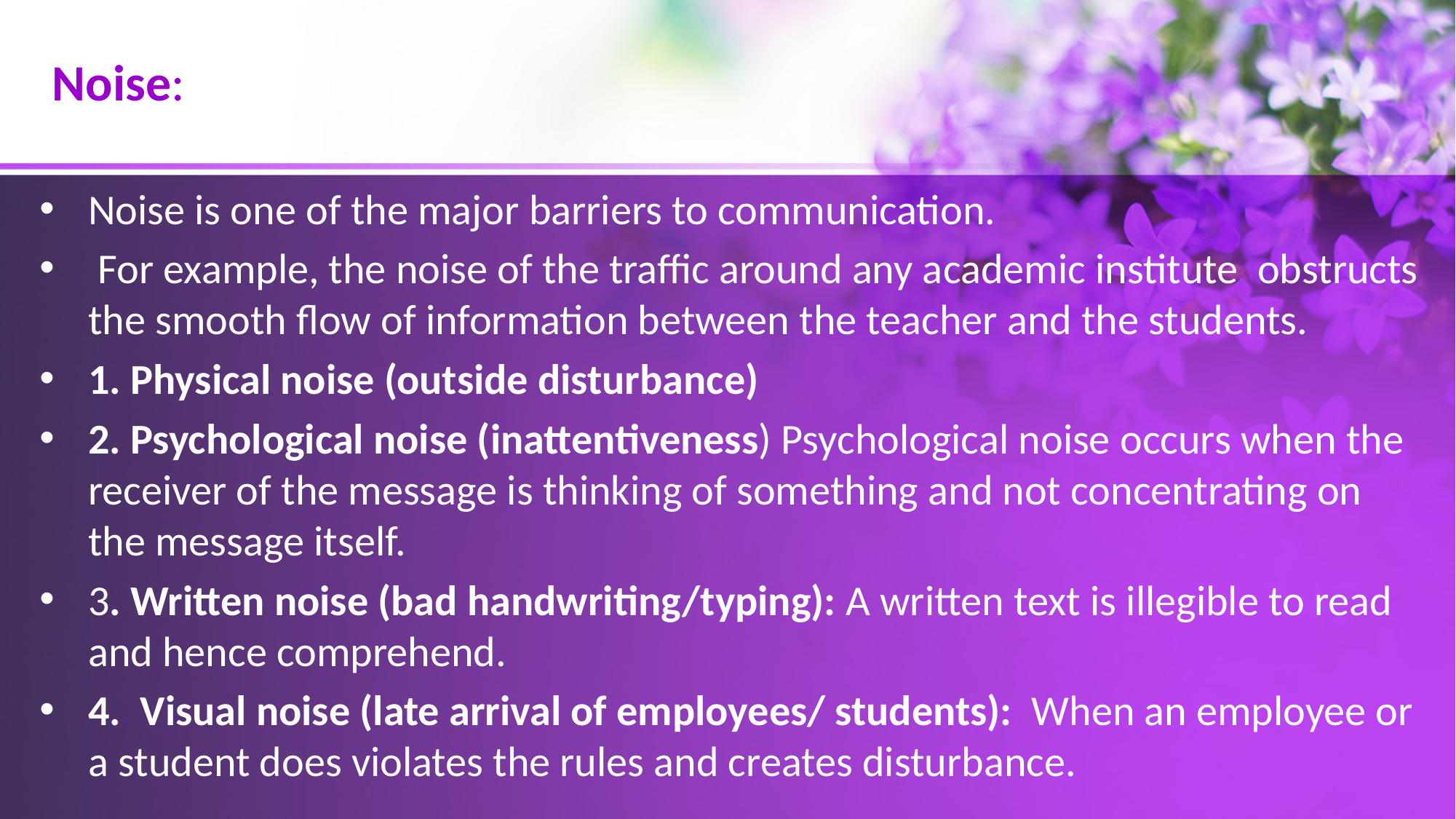

# Noise:
Noise is one of the major barriers to communication.
 For example, the noise of the traffic around any academic institute  obstructs the smooth flow of information between the teacher and the students.
1. Physical noise (outside disturbance)
2. Psychological noise (inattentiveness) Psychological noise occurs when the receiver of the message is thinking of something and not concentrating on the message itself.
3. Written noise (bad handwriting/typing): A written text is illegible to read and hence comprehend.
4.  Visual noise (late arrival of employees/ students):  When an employee or a student does violates the rules and creates disturbance.